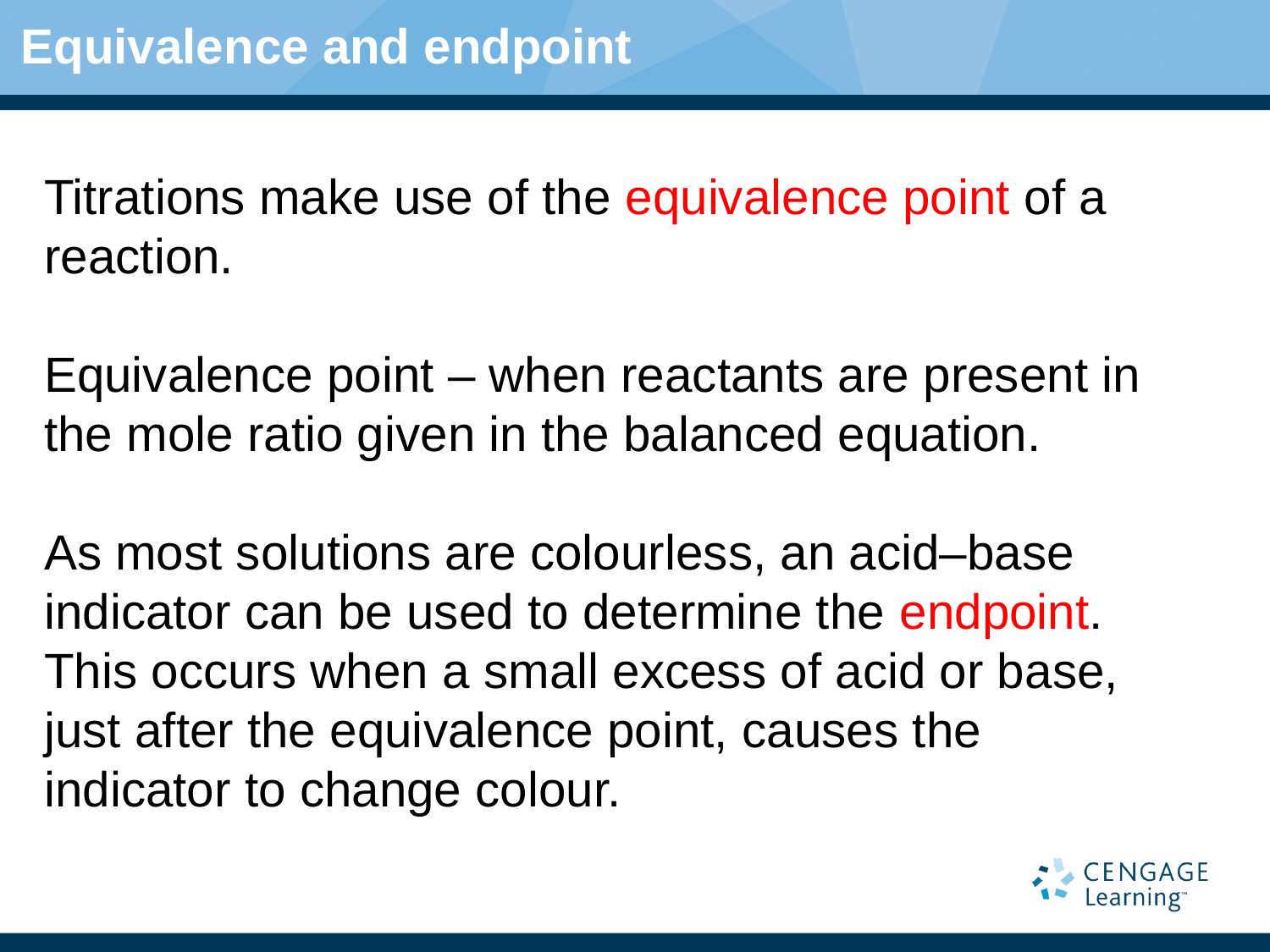

# Equivalence and endpoint
Titrations make use of the equivalence point of a reaction.

Equivalence point – when reactants are present in the mole ratio given in the balanced equation.

As most solutions are colourless, an acid–base indicator can be used to determine the endpoint. This occurs when a small excess of acid or base, just after the equivalence point, causes the indicator to change colour.